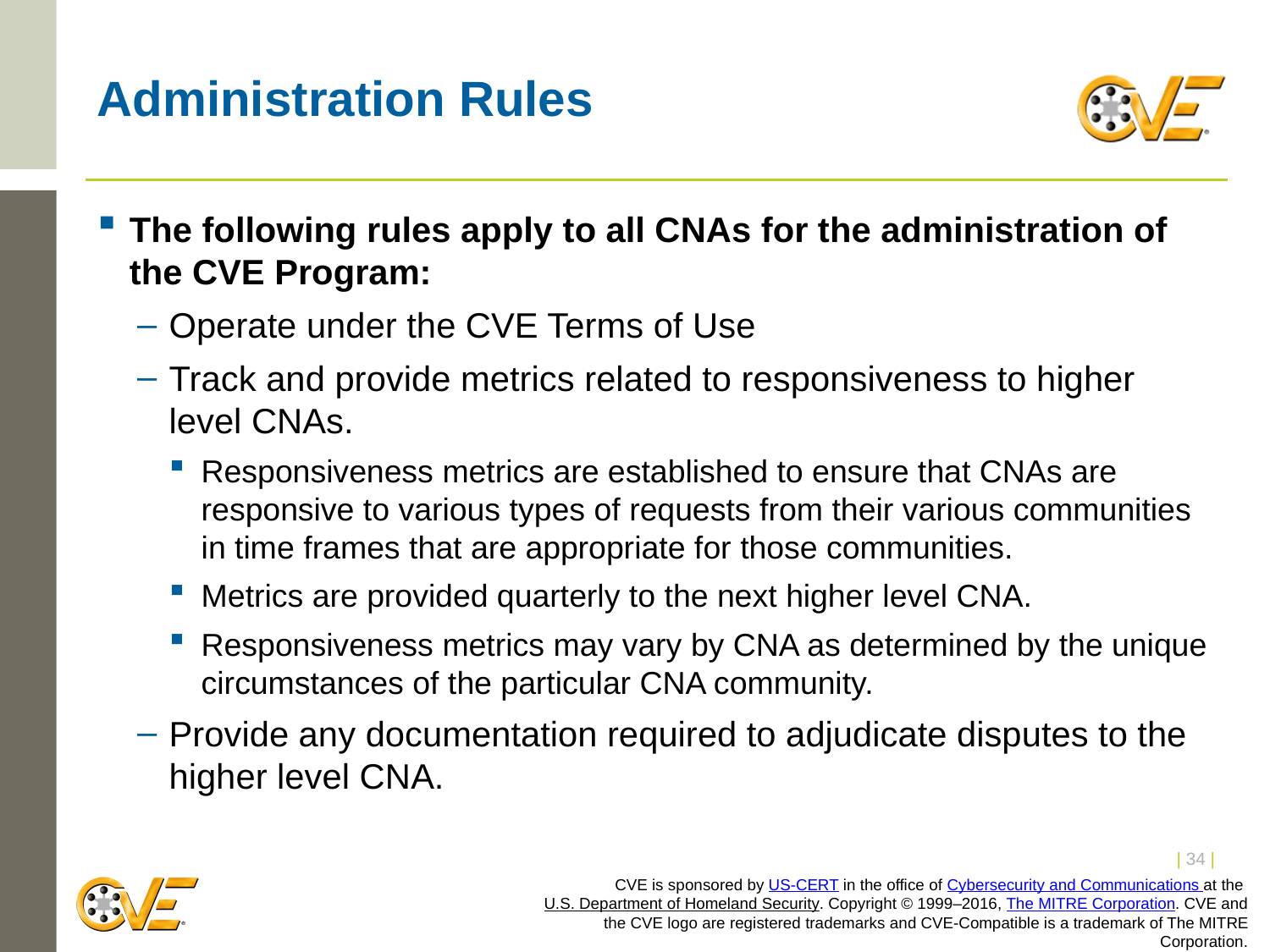

# Administration Rules
The following rules apply to all CNAs for the administration of the CVE Program:
Operate under the CVE Terms of Use
Track and provide metrics related to responsiveness to higher level CNAs.
Responsiveness metrics are established to ensure that CNAs are responsive to various types of requests from their various communities in time frames that are appropriate for those communities.
Metrics are provided quarterly to the next higher level CNA.
Responsiveness metrics may vary by CNA as determined by the unique circumstances of the particular CNA community.
Provide any documentation required to adjudicate disputes to the higher level CNA.

| 34 |